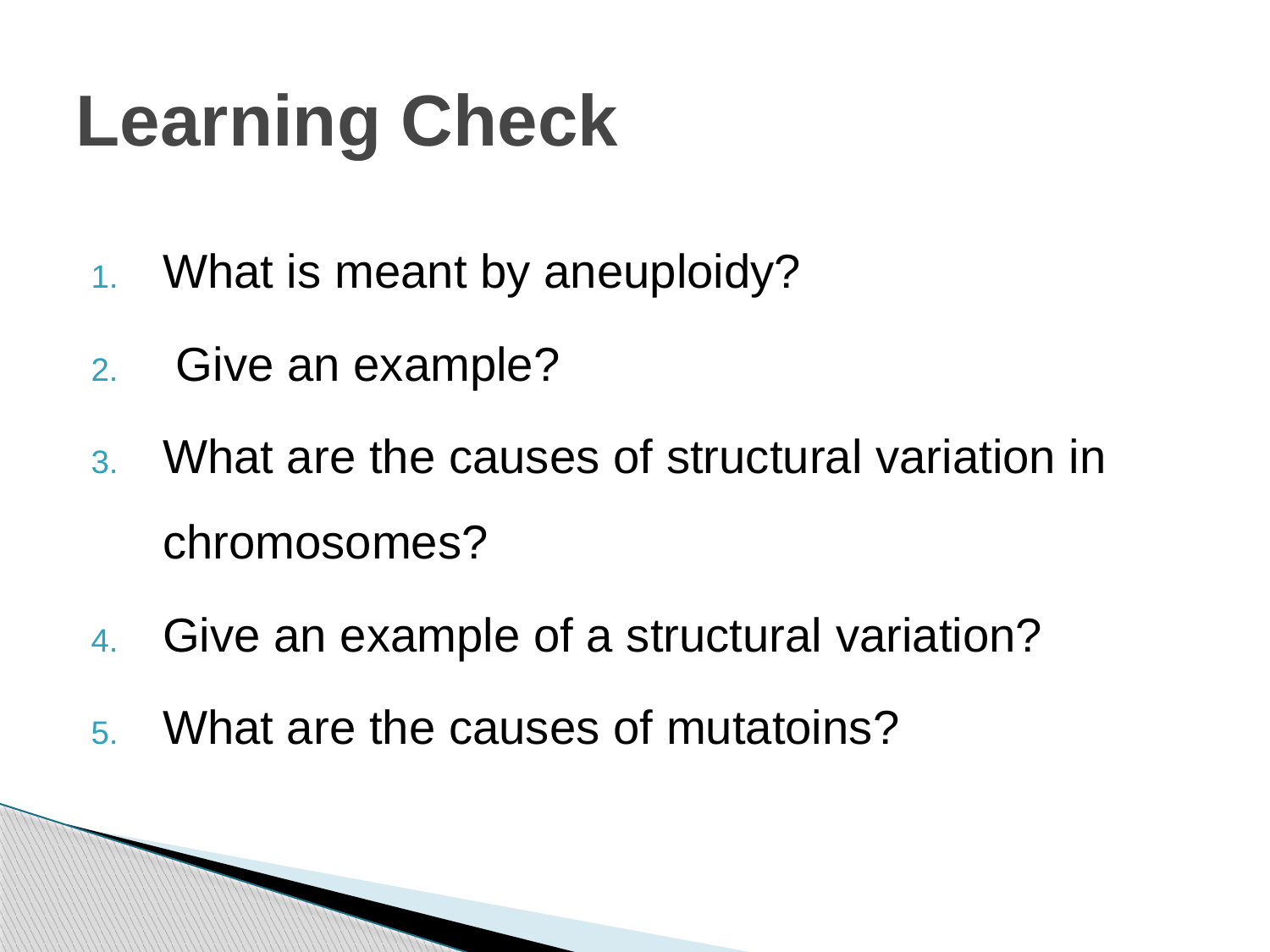

# Learning Check
What is meant by aneuploidy?
 Give an example?
What are the causes of structural variation in chromosomes?
Give an example of a structural variation?
What are the causes of mutatoins?